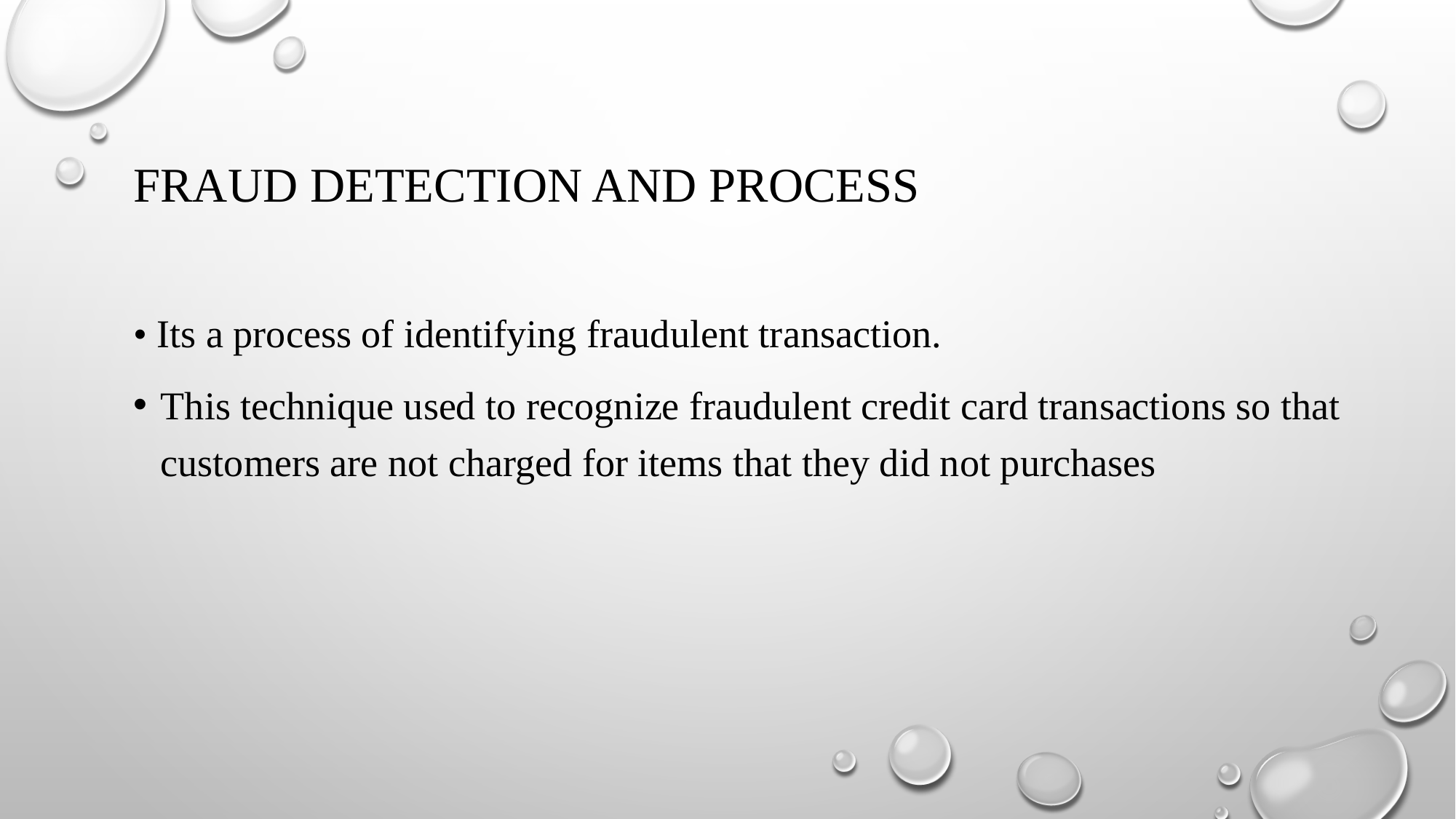

Fraud Detection and process

• Its a process of identifying fraudulent transaction.
This technique used to recognize fraudulent credit card transactions so that customers are not charged for items that they did not purchases